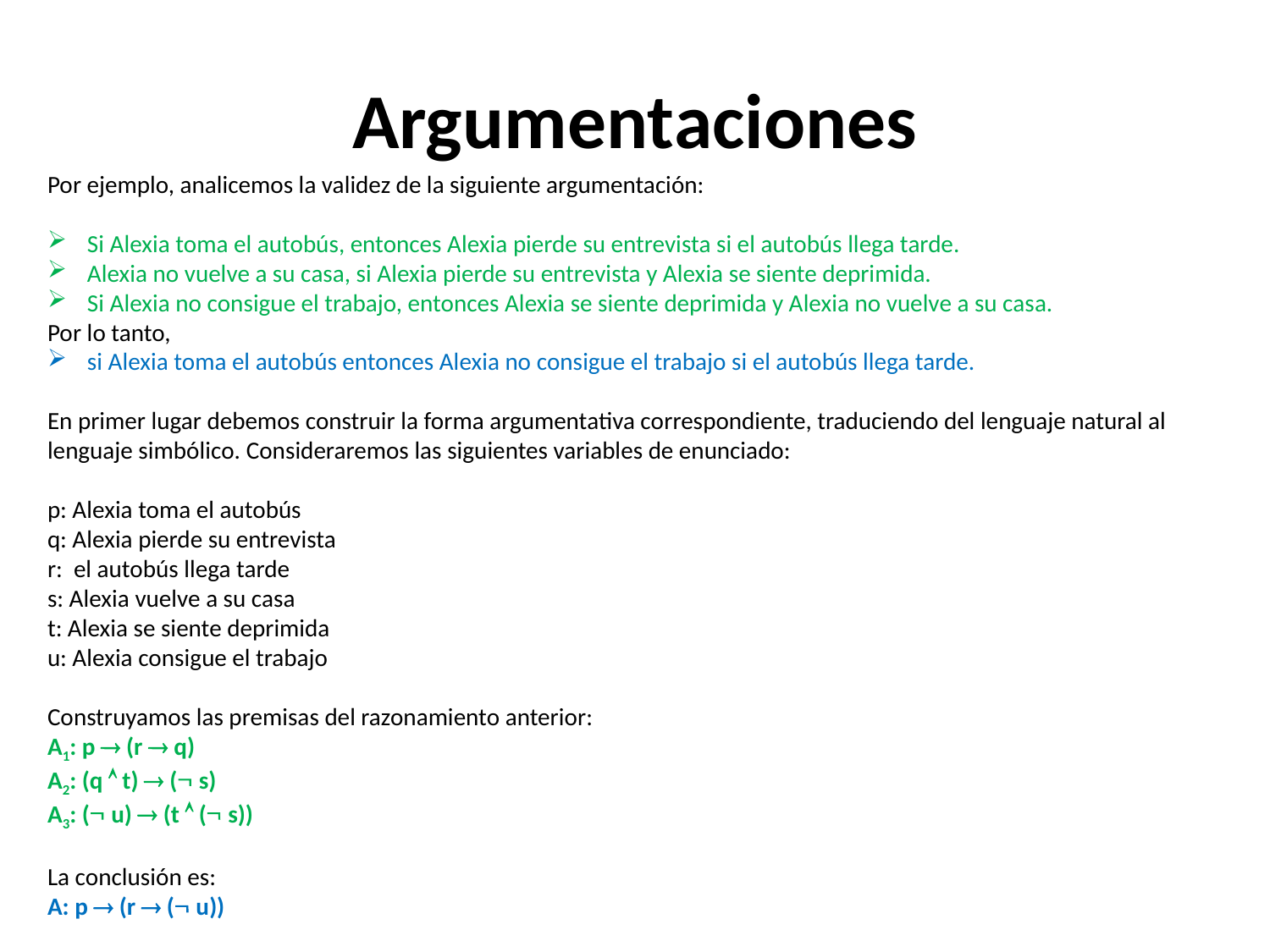

# Argumentaciones
Por ejemplo, analicemos la validez de la siguiente argumentación:

Si Alexia toma el autobús, entonces Alexia pierde su entrevista si el autobús llega tarde.
Alexia no vuelve a su casa, si Alexia pierde su entrevista y Alexia se siente deprimida.
Si Alexia no consigue el trabajo, entonces Alexia se siente deprimida y Alexia no vuelve a su casa.
Por lo tanto,
si Alexia toma el autobús entonces Alexia no consigue el trabajo si el autobús llega tarde.

En primer lugar debemos construir la forma argumentativa correspondiente, traduciendo del lenguaje natural al lenguaje simbólico. Consideraremos las siguientes variables de enunciado:

p: Alexia toma el autobús
q: Alexia pierde su entrevista
r:  el autobús llega tarde
s: Alexia vuelve a su casa
t: Alexia se siente deprimida
u: Alexia consigue el trabajo

Construyamos las premisas del razonamiento anterior:
A1: p → (r → q)
A2: (q ∧ t) → (¬ s)
A3: (¬ u) → (t ∧ (¬ s))

La conclusión es:
A: p → (r → (¬ u))